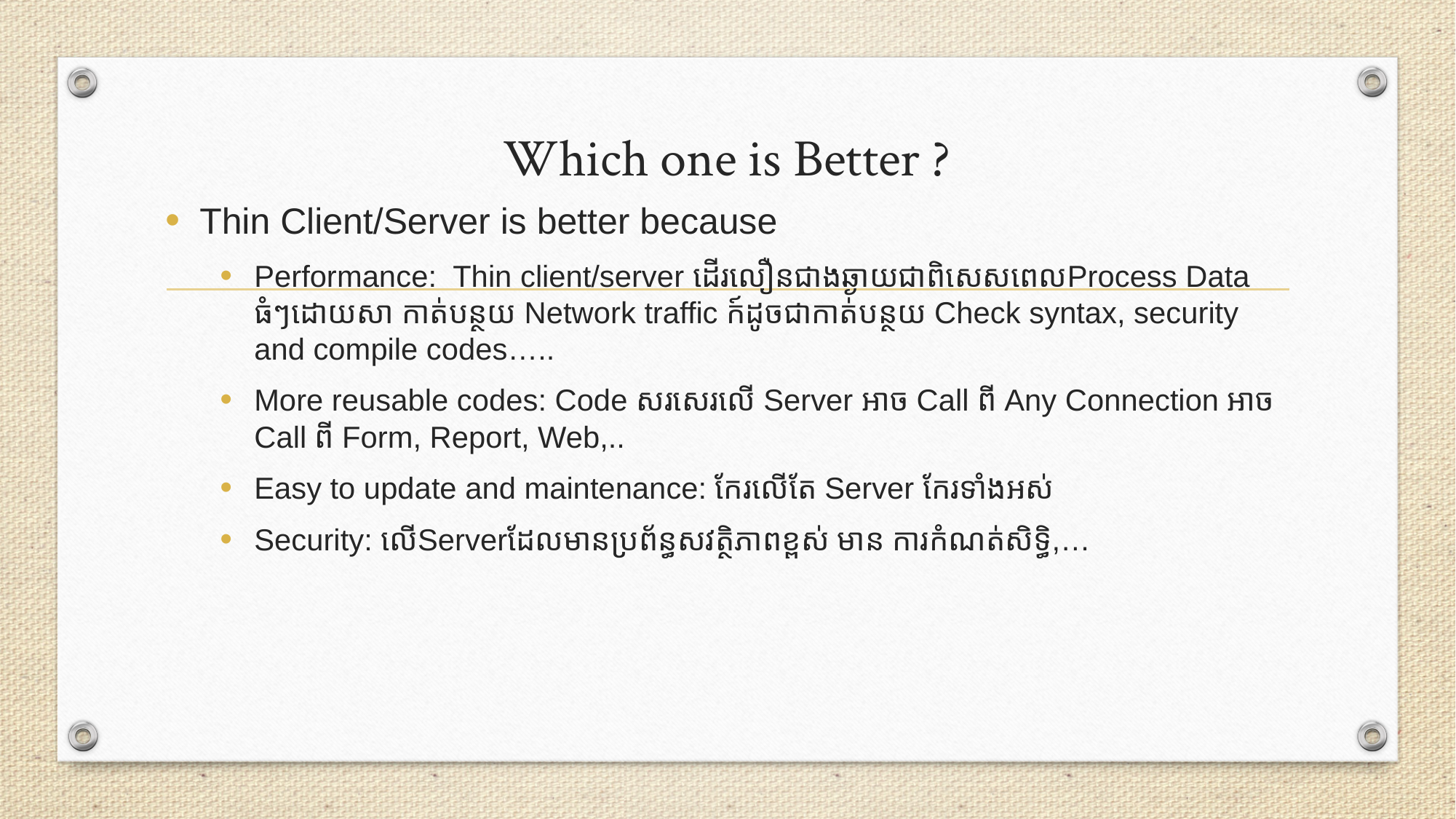

# Which one is Better ?
Thin Client/Server is better because
Performance​​:  Thin client/server ដើរលឿនជាងឆ្ងាយជាពិសេសពេលProcess Data ធំៗដោយសា កាត់បន្ថយ Network traffic ក៍ដូចជាកាត់បន្ថយ Check syntax, security and compile codes…..
More reusable codes: Code សរសេរលើ Server អាច Call ពី Any Connection អាច Call ពី Form, Report, Web,..
Easy to update​ and maintenance: កែរលើតែ Server កែរទាំងអស់
Security: លើServerដែលមានប្រព័ន្ធសវត្ថិភាពខ្ពស់ មាន ការកំណត់សិទ្ធិ,…